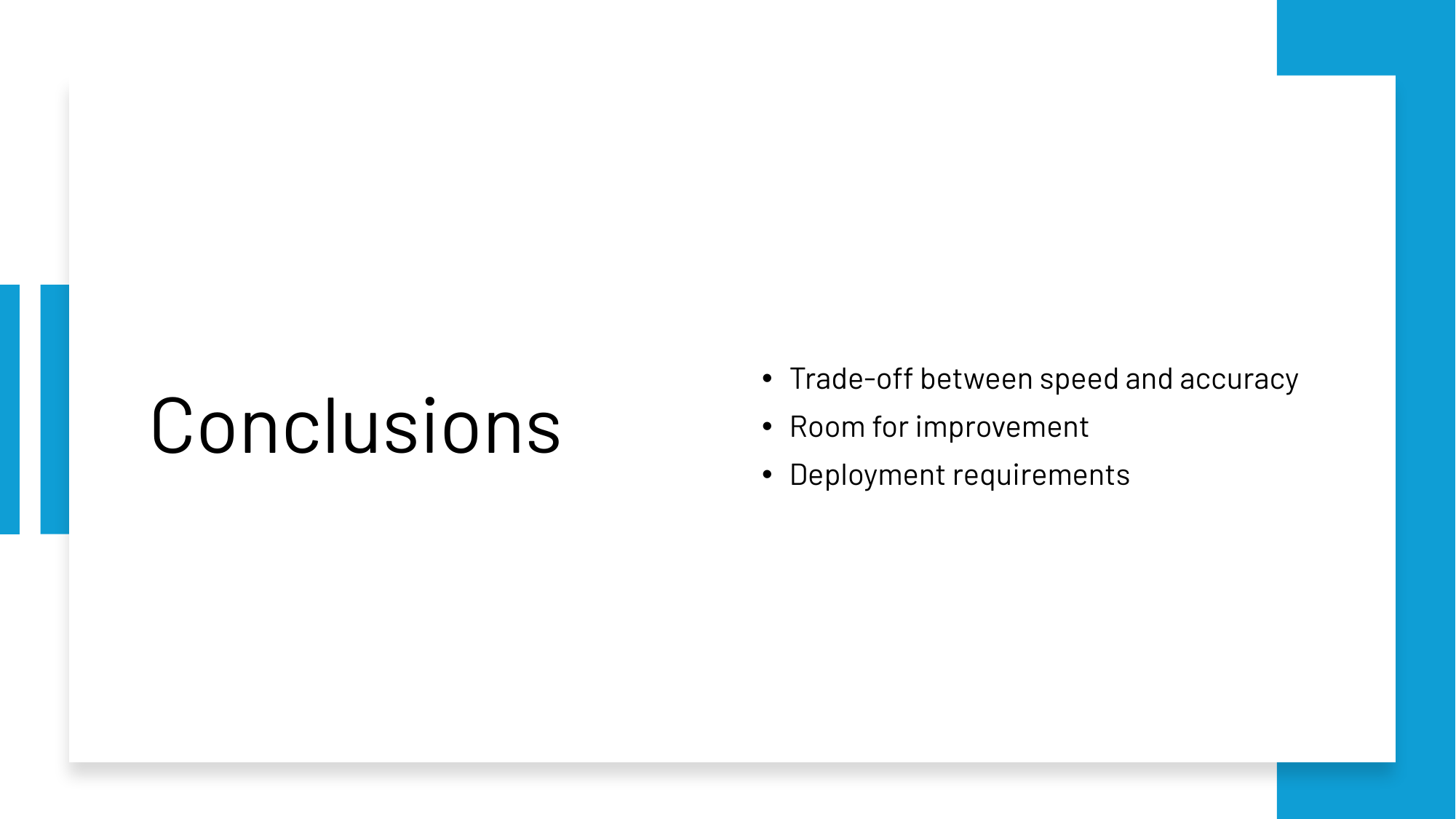

# Conclusions
Trade-off between speed and accuracy
Room for improvement
Deployment requirements